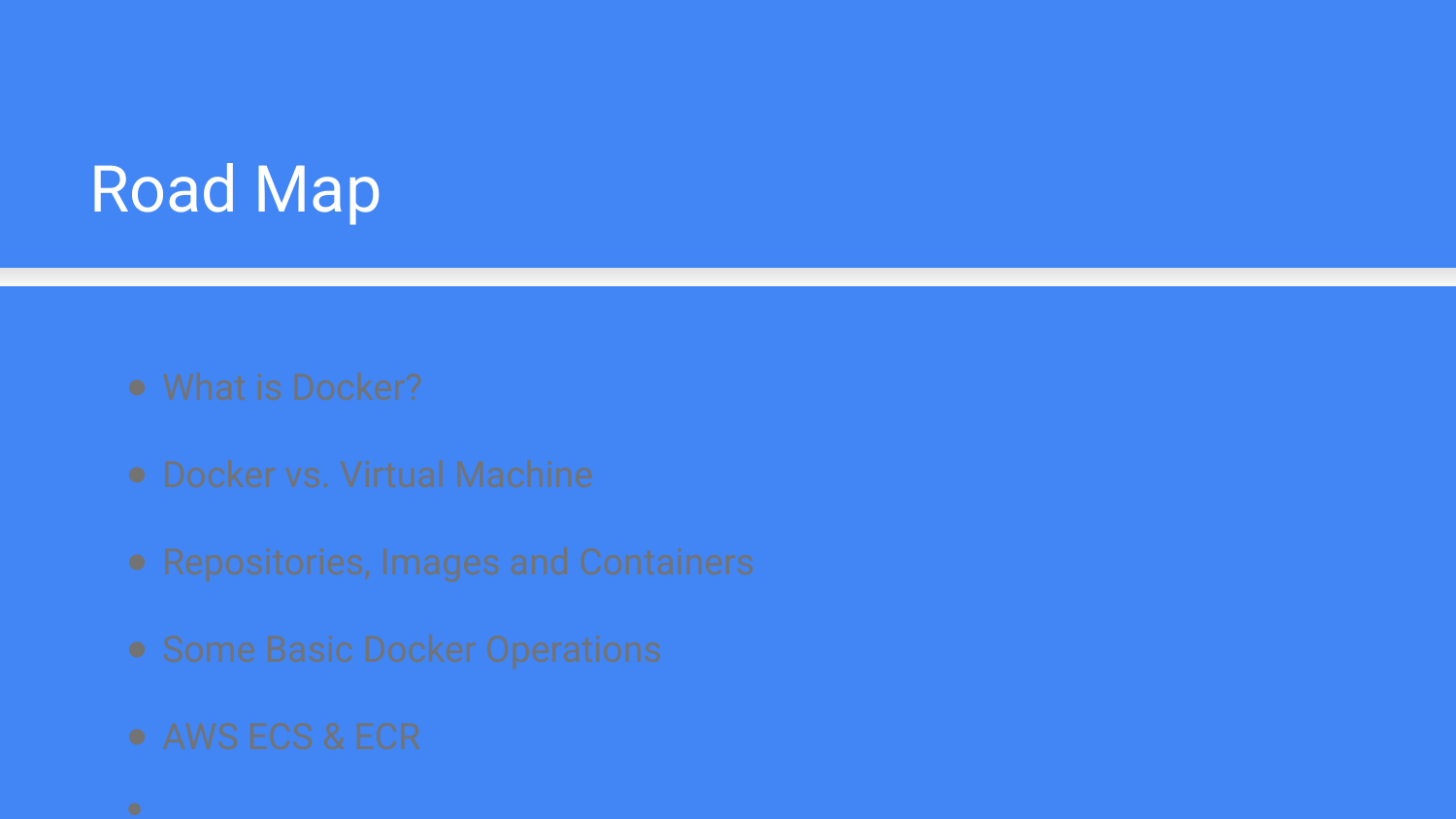

Road Map
What is Docker?
Docker vs. Virtual Machine
Repositories, Images and Containers
Some Basic Docker Operations
AWS ECS & ECR